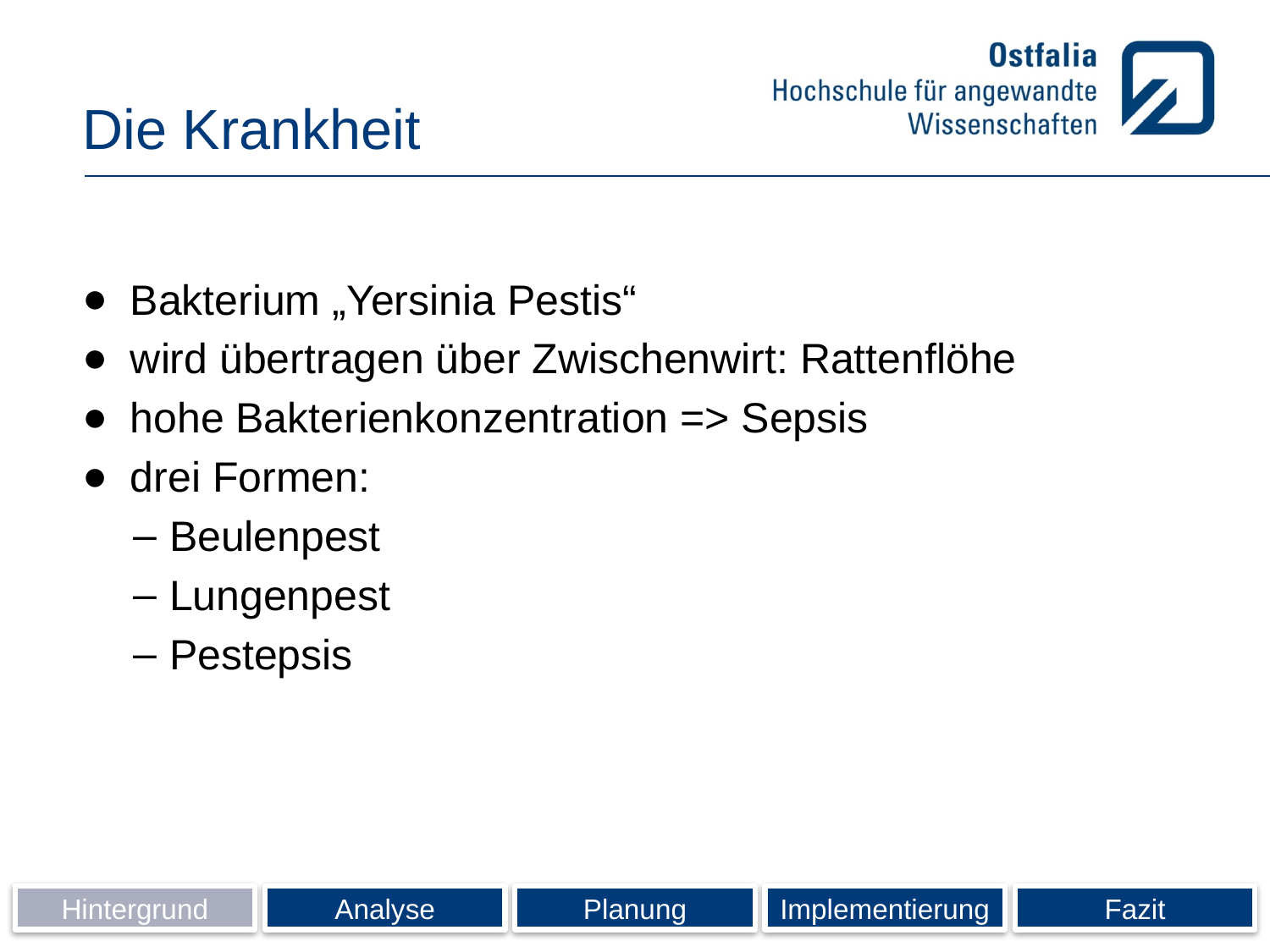

# Die Krankheit
Bakterium „Yersinia Pestis“
wird übertragen über Zwischenwirt: Rattenflöhe
hohe Bakterienkonzentration => Sepsis
drei Formen:
Beulenpest
Lungenpest
Pestepsis
Hintergrund
Analyse
Planung
Implementierung
Fazit